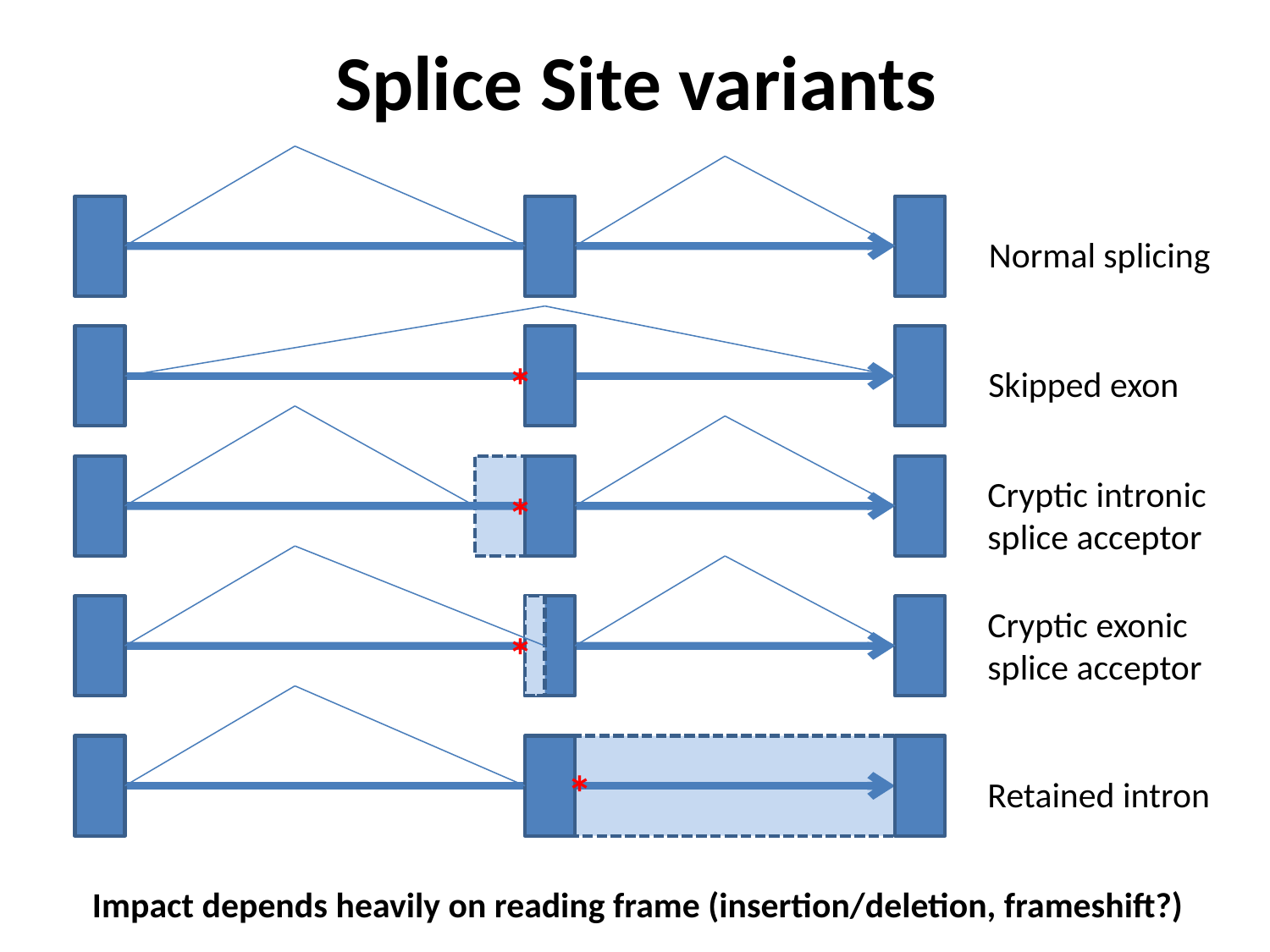

# Splice Site variants

Normal splicing

*
Skipped exon

Cryptic intronic splice acceptor
*

Cryptic exonic splice acceptor
*

*
Retained intron
Impact depends heavily on reading frame (insertion/deletion, frameshift?)